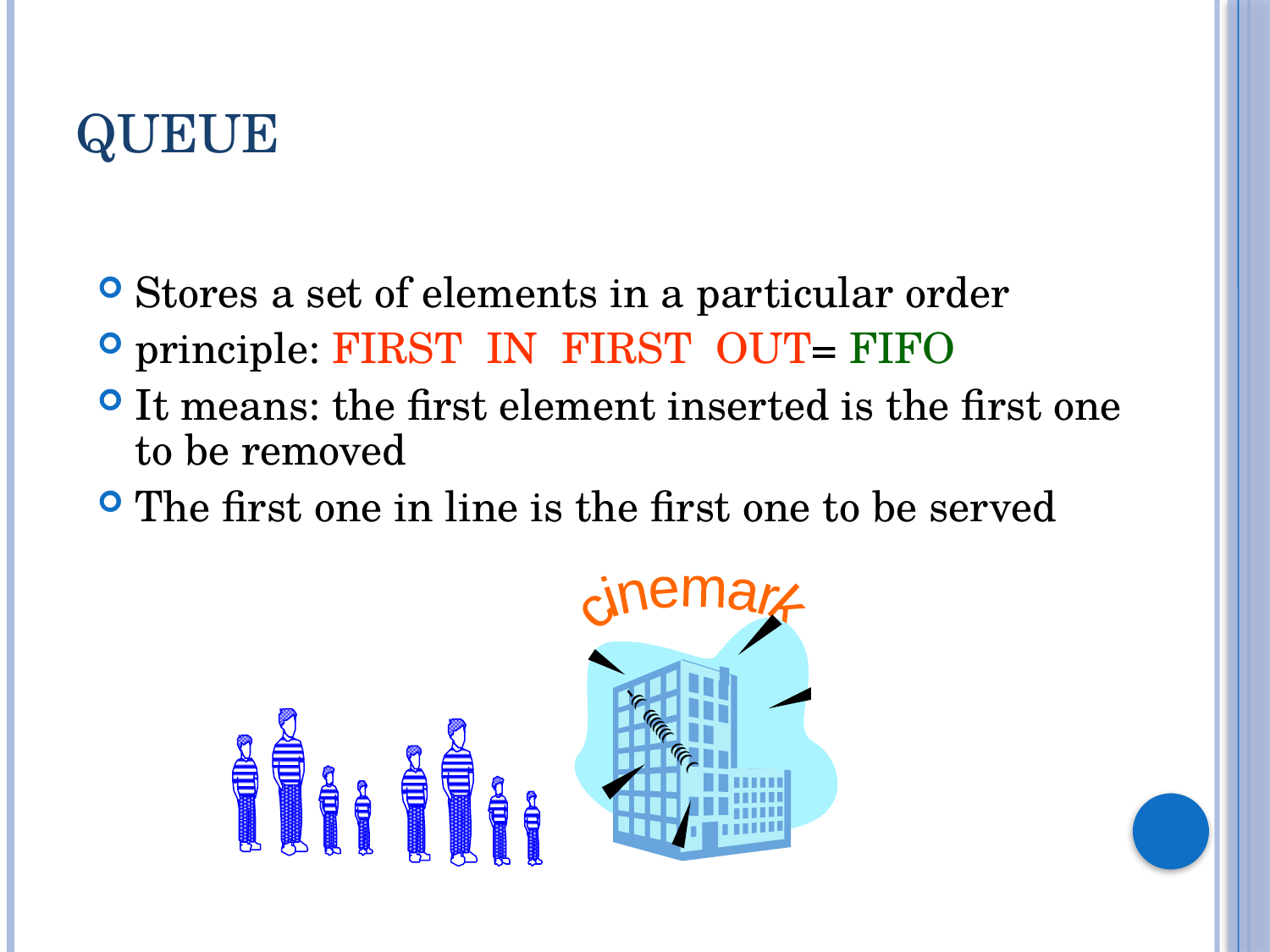

# Queue
Stores a set of elements in a particular order
principle: FIRST  IN  FIRST  OUT= FIFO
It means: the first element inserted is the first one to be removed
The first one in line is the first one to be served

cinemark